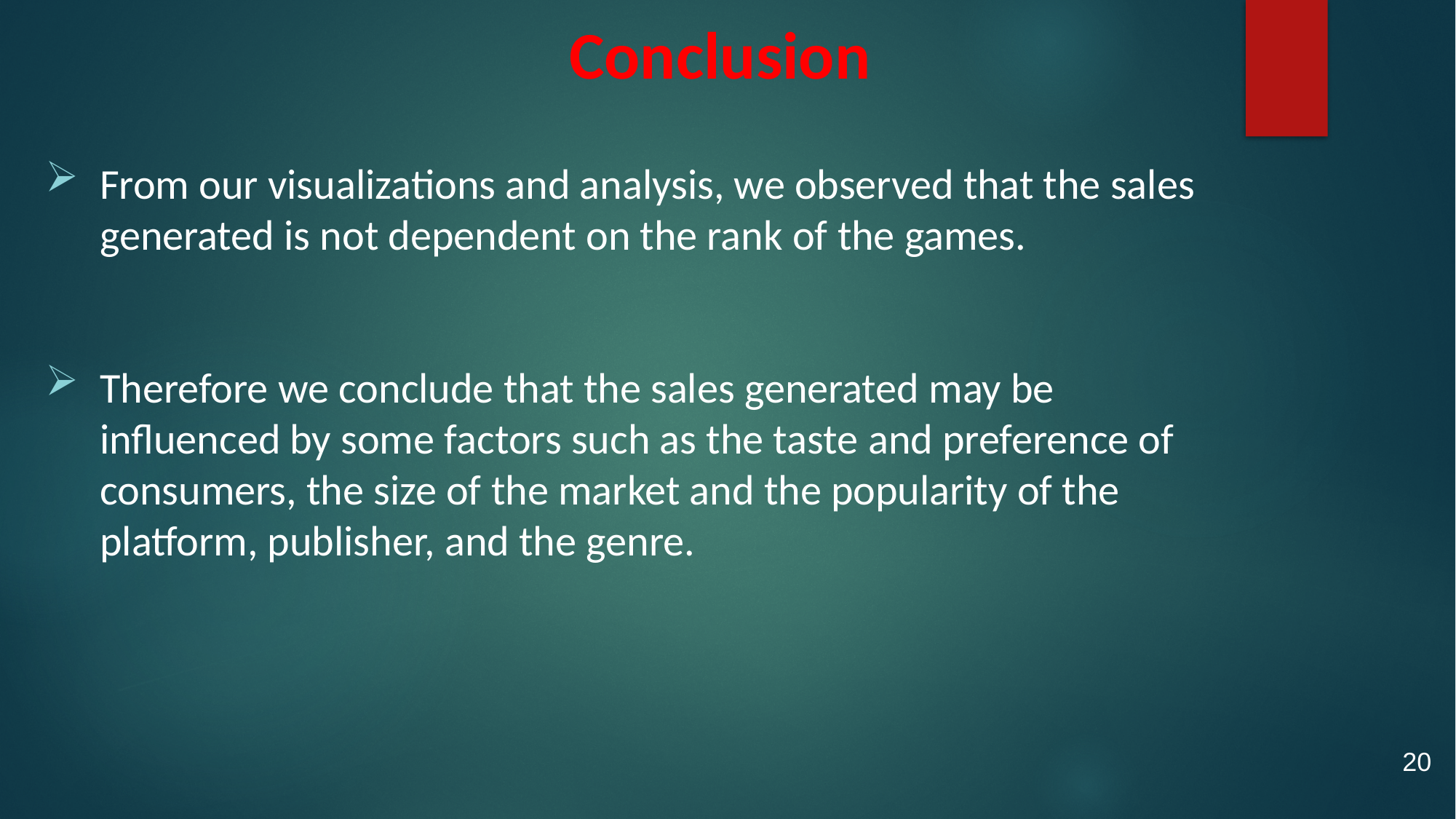

# Conclusion
From our visualizations and analysis, we observed that the sales generated is not dependent on the rank of the games.

Therefore we conclude that the sales generated may be influenced by some factors such as the taste and preference of consumers, the size of the market and the popularity of the platform, publisher, and the genre.
20